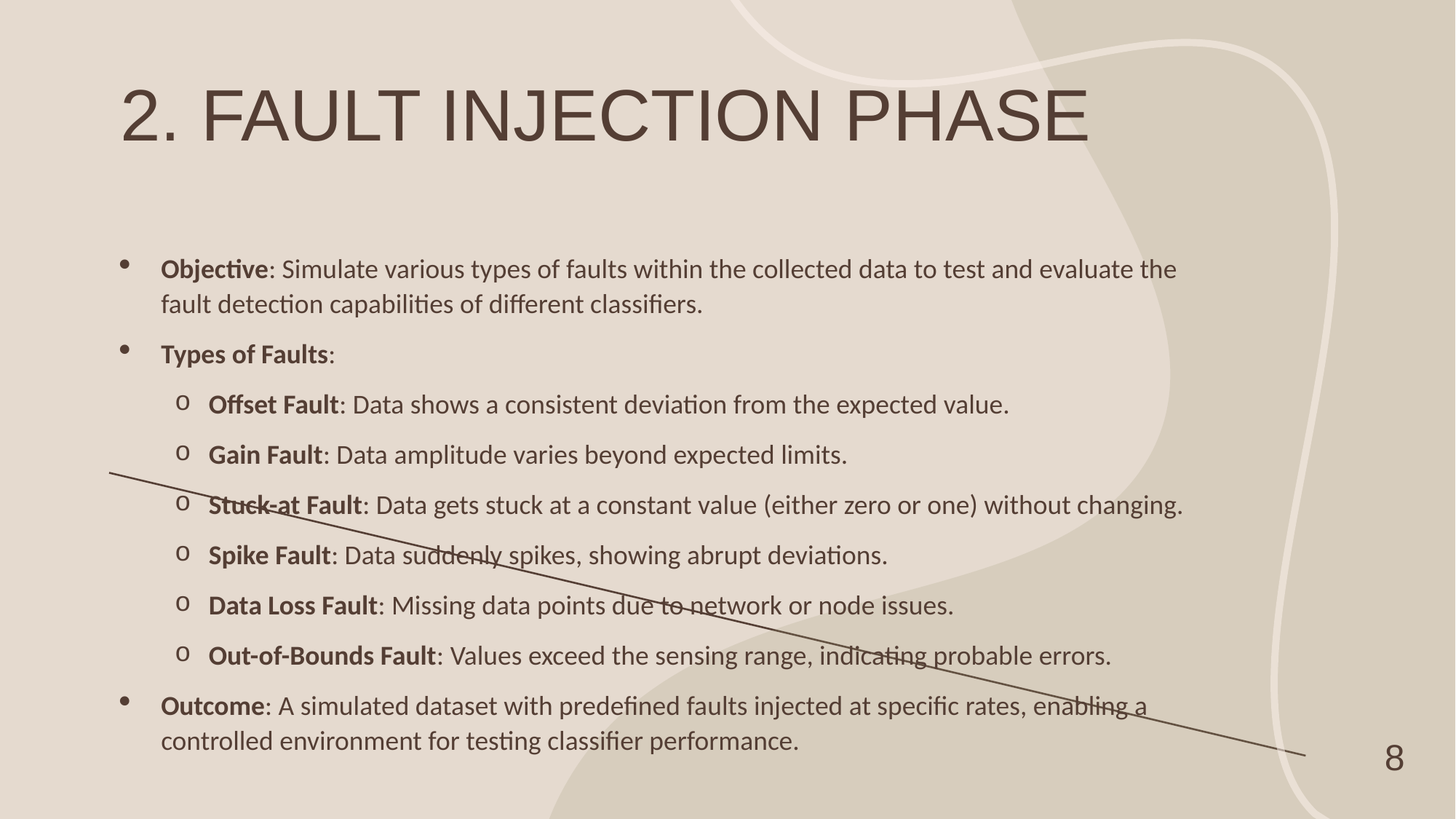

# 2. FAULT INJECTION PHASE
Objective: Simulate various types of faults within the collected data to test and evaluate the fault detection capabilities of different classifiers.
Types of Faults:
Offset Fault: Data shows a consistent deviation from the expected value.
Gain Fault: Data amplitude varies beyond expected limits.
Stuck-at Fault: Data gets stuck at a constant value (either zero or one) without changing.
Spike Fault: Data suddenly spikes, showing abrupt deviations.
Data Loss Fault: Missing data points due to network or node issues.
Out-of-Bounds Fault: Values exceed the sensing range, indicating probable errors.
Outcome: A simulated dataset with predefined faults injected at specific rates, enabling a controlled environment for testing classifier performance.

8